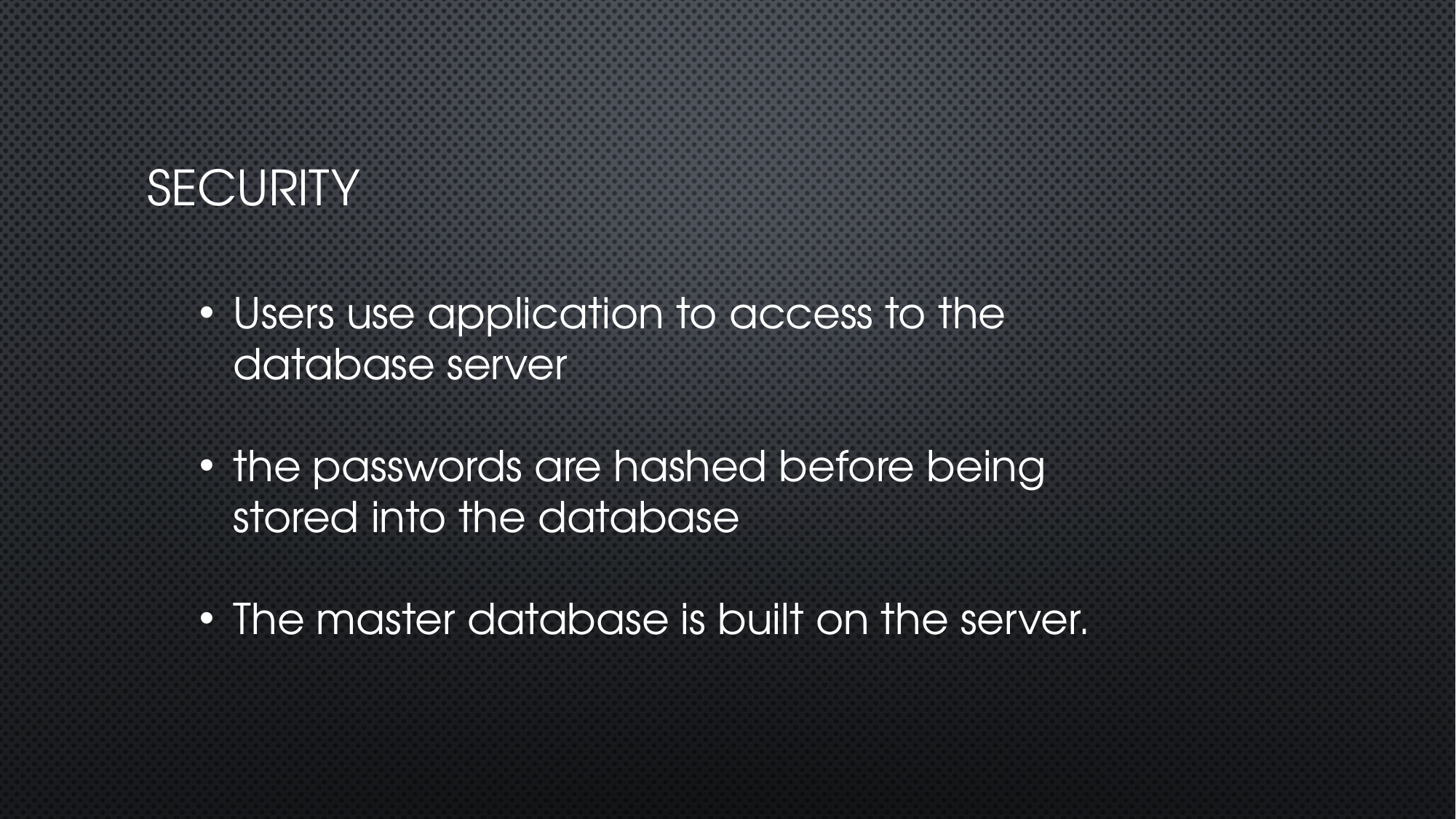

# security
Users use application to access to the database server

the passwords are hashed before being stored into the database

The master database is built on the server.